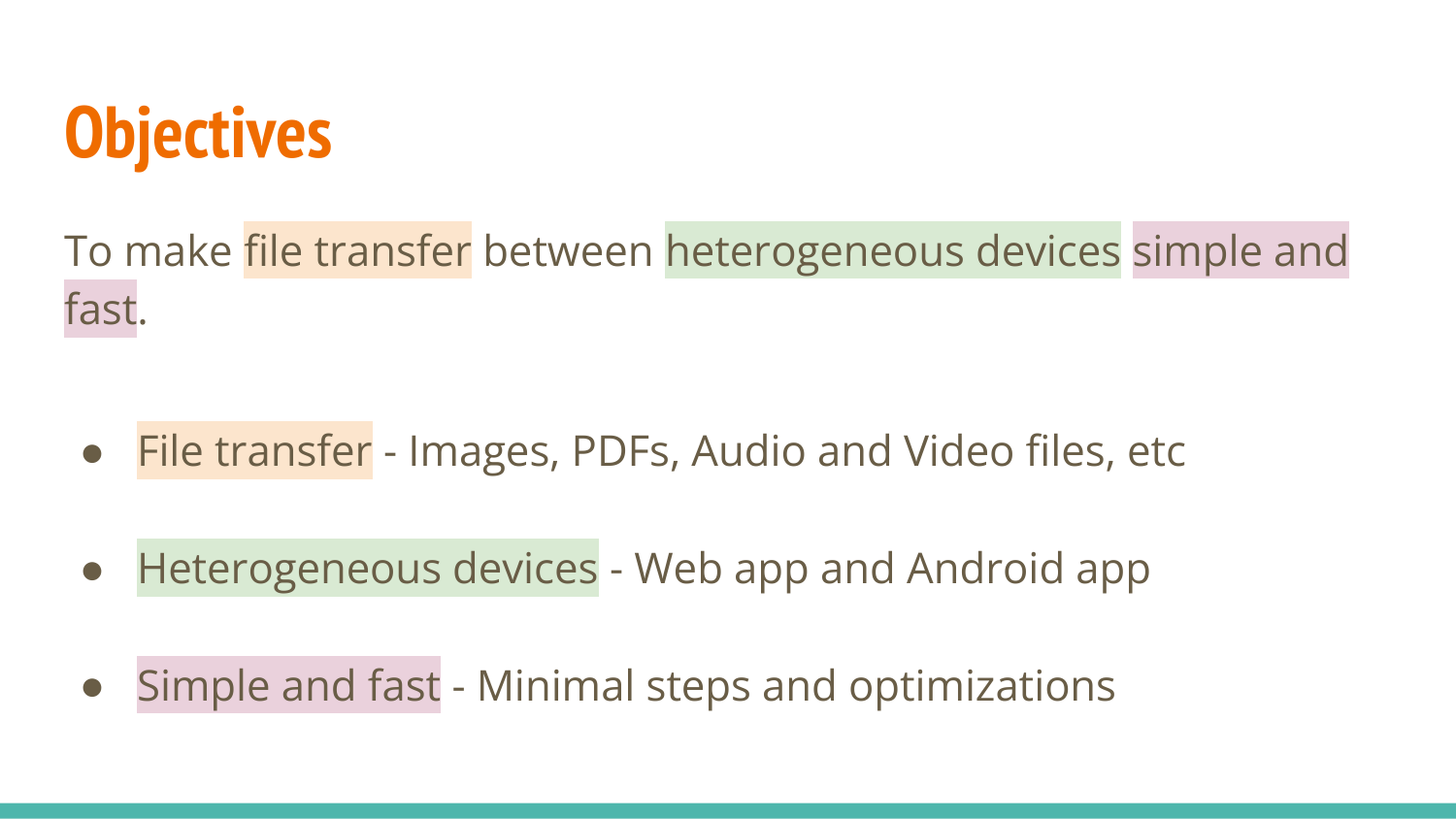

# Objectives
To make file transfer between heterogeneous devices simple and fast.
File transfer - Images, PDFs, Audio and Video files, etc
Heterogeneous devices - Web app and Android app
Simple and fast - Minimal steps and optimizations